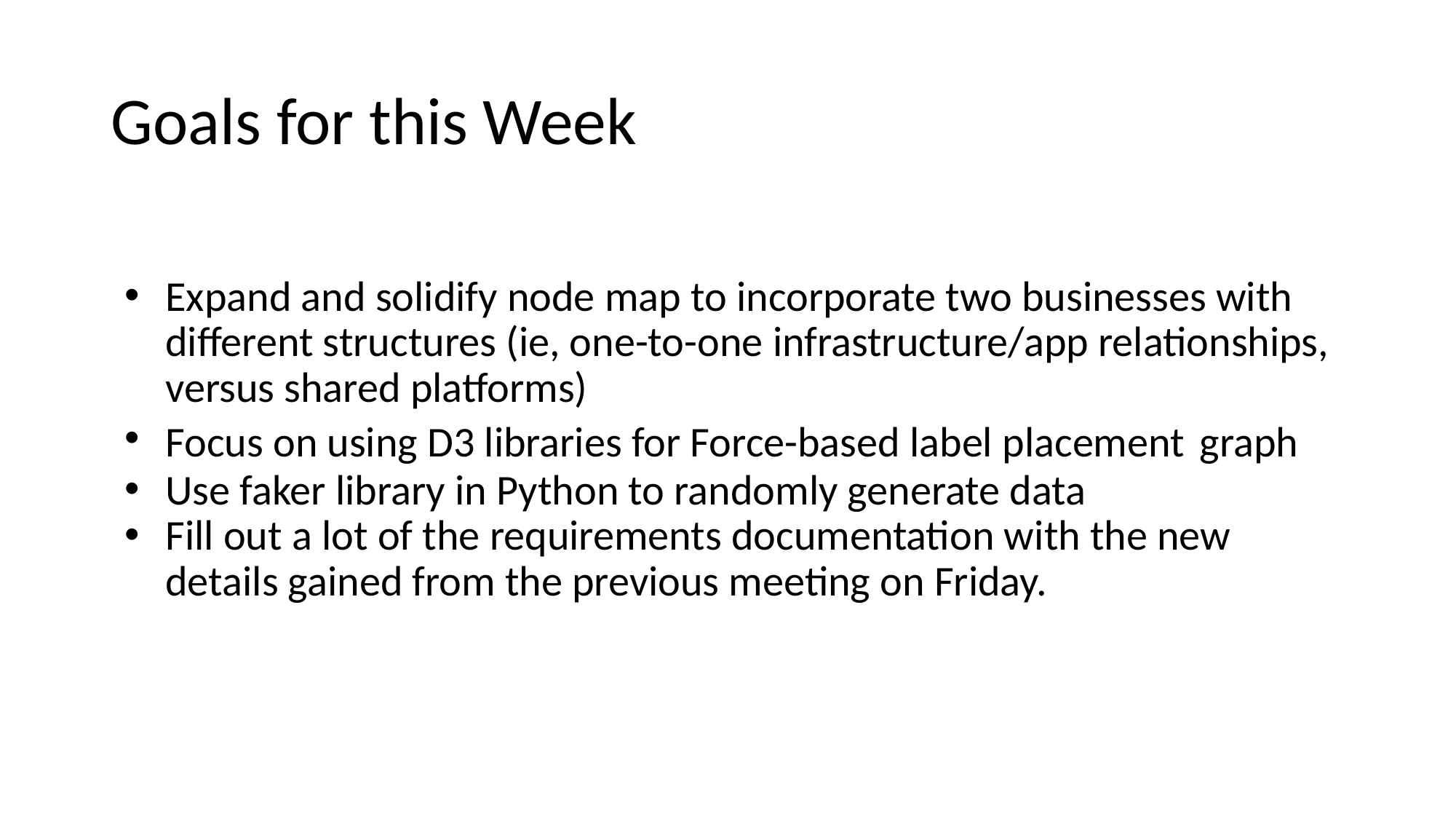

# Goals for this Week

Expand and solidify node map to incorporate two businesses with different structures (ie, one-to-one infrastructure/app relationships, versus shared platforms)
Focus on using D3 libraries for Force-based label placement graph
Use faker library in Python to randomly generate data
Fill out a lot of the requirements documentation with the new details gained from the previous meeting on Friday.